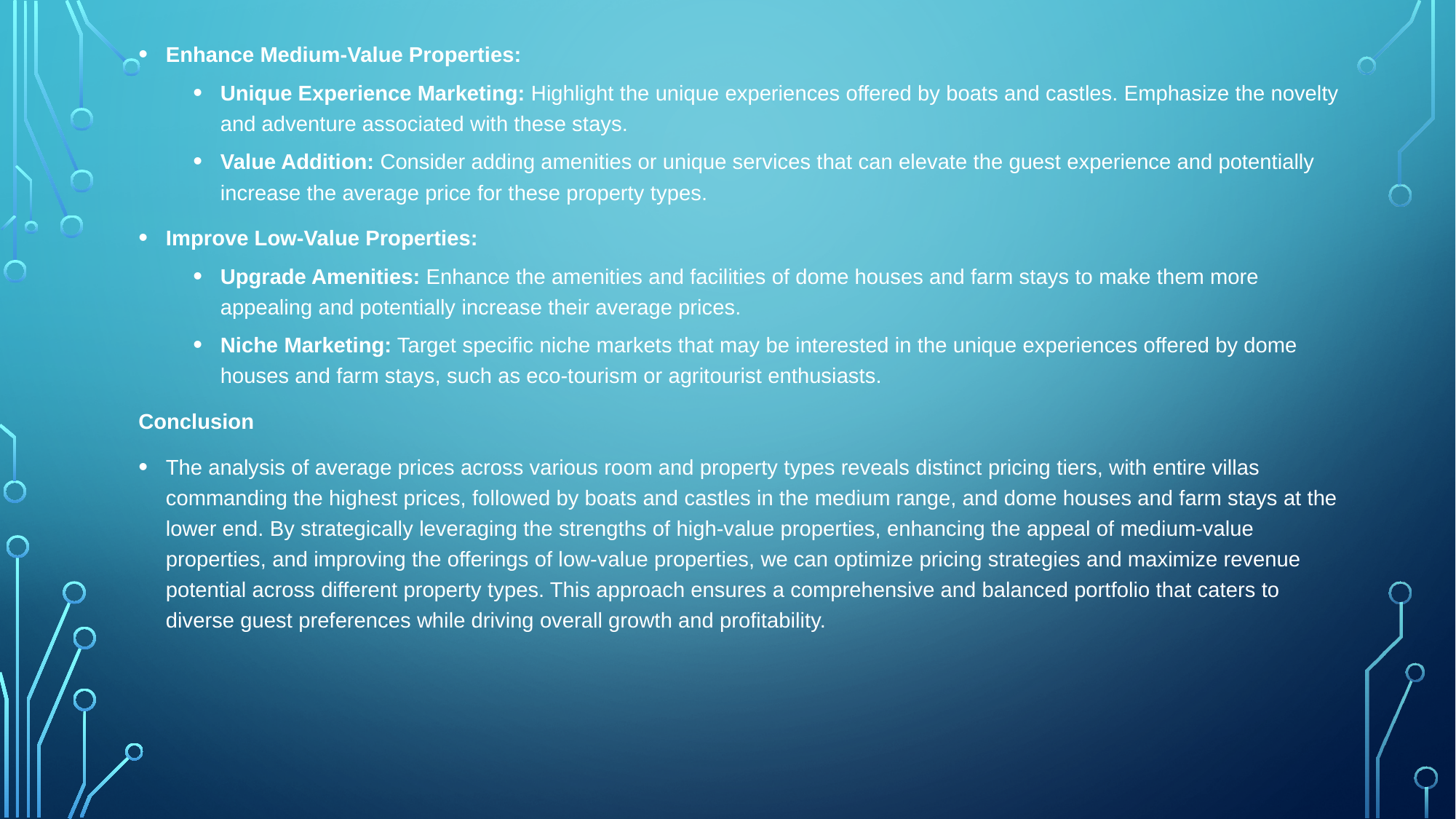

Enhance Medium-Value Properties:
Unique Experience Marketing: Highlight the unique experiences offered by boats and castles. Emphasize the novelty and adventure associated with these stays.
Value Addition: Consider adding amenities or unique services that can elevate the guest experience and potentially increase the average price for these property types.
Improve Low-Value Properties:
Upgrade Amenities: Enhance the amenities and facilities of dome houses and farm stays to make them more appealing and potentially increase their average prices.
Niche Marketing: Target specific niche markets that may be interested in the unique experiences offered by dome houses and farm stays, such as eco-tourism or agritourist enthusiasts.
Conclusion
The analysis of average prices across various room and property types reveals distinct pricing tiers, with entire villas commanding the highest prices, followed by boats and castles in the medium range, and dome houses and farm stays at the lower end. By strategically leveraging the strengths of high-value properties, enhancing the appeal of medium-value properties, and improving the offerings of low-value properties, we can optimize pricing strategies and maximize revenue potential across different property types. This approach ensures a comprehensive and balanced portfolio that caters to diverse guest preferences while driving overall growth and profitability.